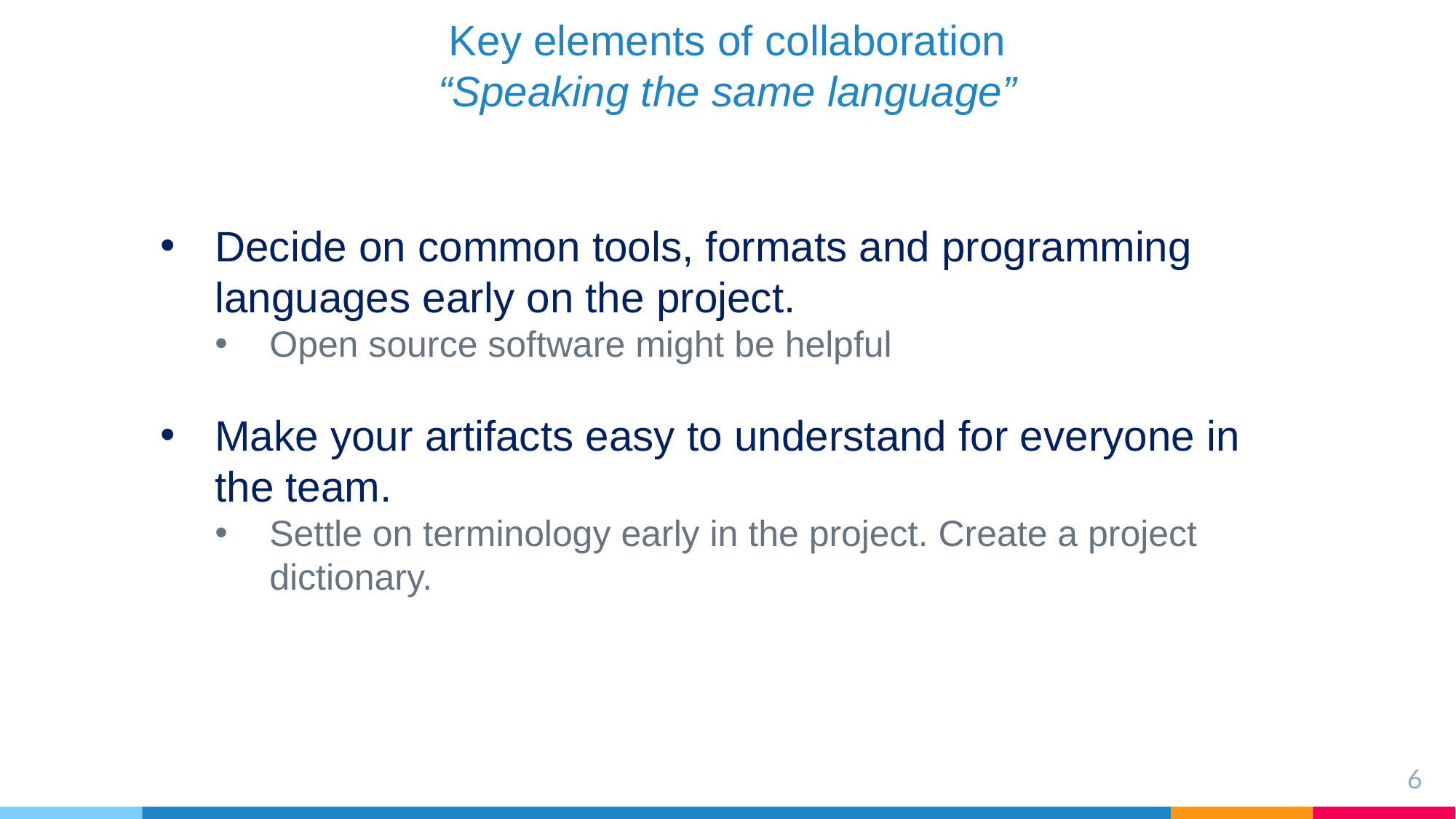

# Key elements of collaboration “Speaking the same language”
Decide on common tools, formats and programming languages early on the project.
Open source software might be helpful

Make your artifacts easy to understand for everyone in the team.
Settle on terminology early in the project. Create a project dictionary.
6